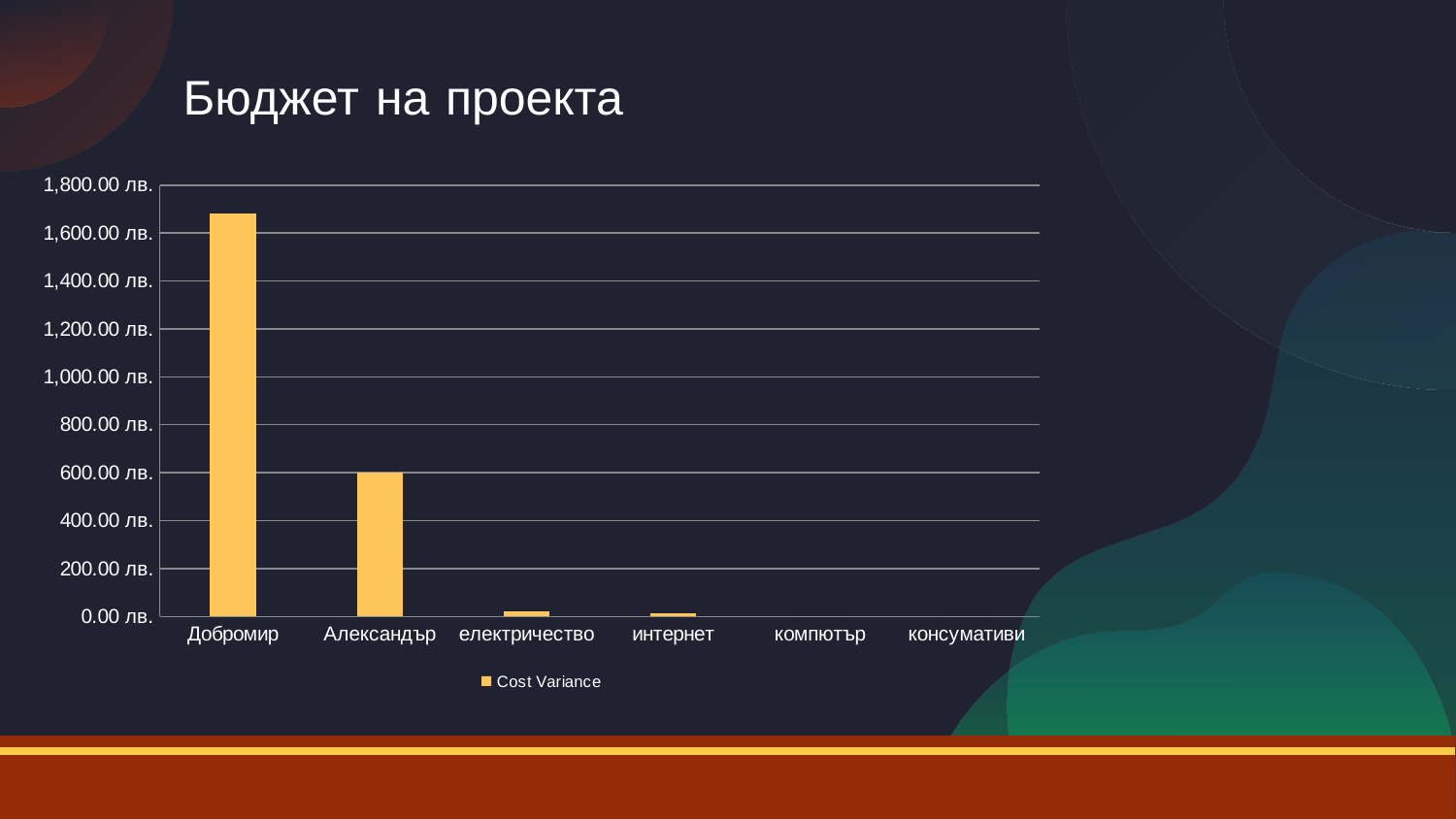

# Бюджет на проекта

### Chart

| Category |  |
|---|---|
| Добромир | 1680.0 |
| Александър | 600.0 |
| електричество | 19.7 |
| интернет | 13.02 |
| компютър | 0.0 |
| консумативи | 0.0 |